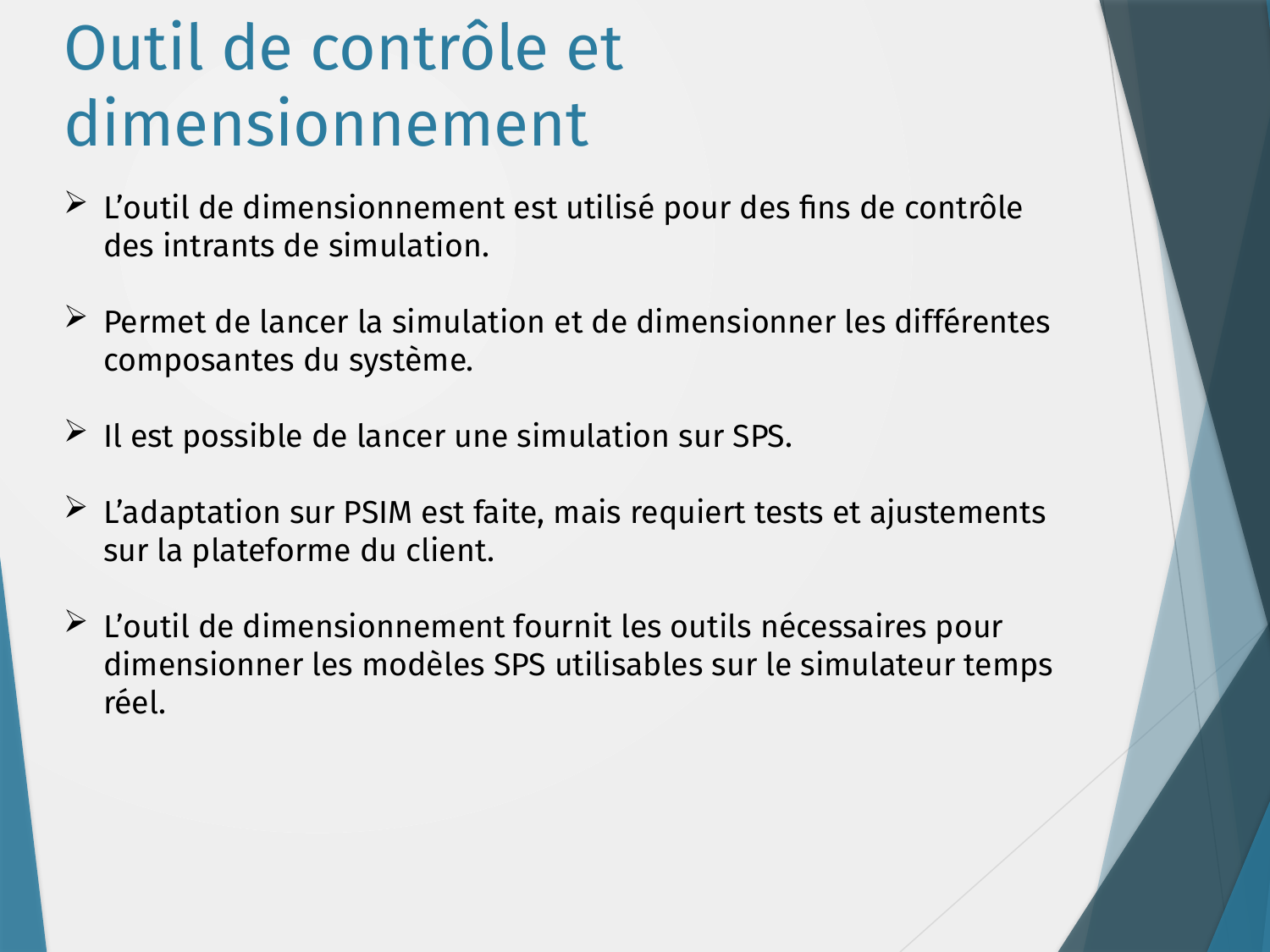

# Outil de contrôle et dimensionnement
L’outil de dimensionnement est utilisé pour des fins de contrôle des intrants de simulation.
Permet de lancer la simulation et de dimensionner les différentes composantes du système.
Il est possible de lancer une simulation sur SPS.
L’adaptation sur PSIM est faite, mais requiert tests et ajustements sur la plateforme du client.
L’outil de dimensionnement fournit les outils nécessaires pour dimensionner les modèles SPS utilisables sur le simulateur temps réel.